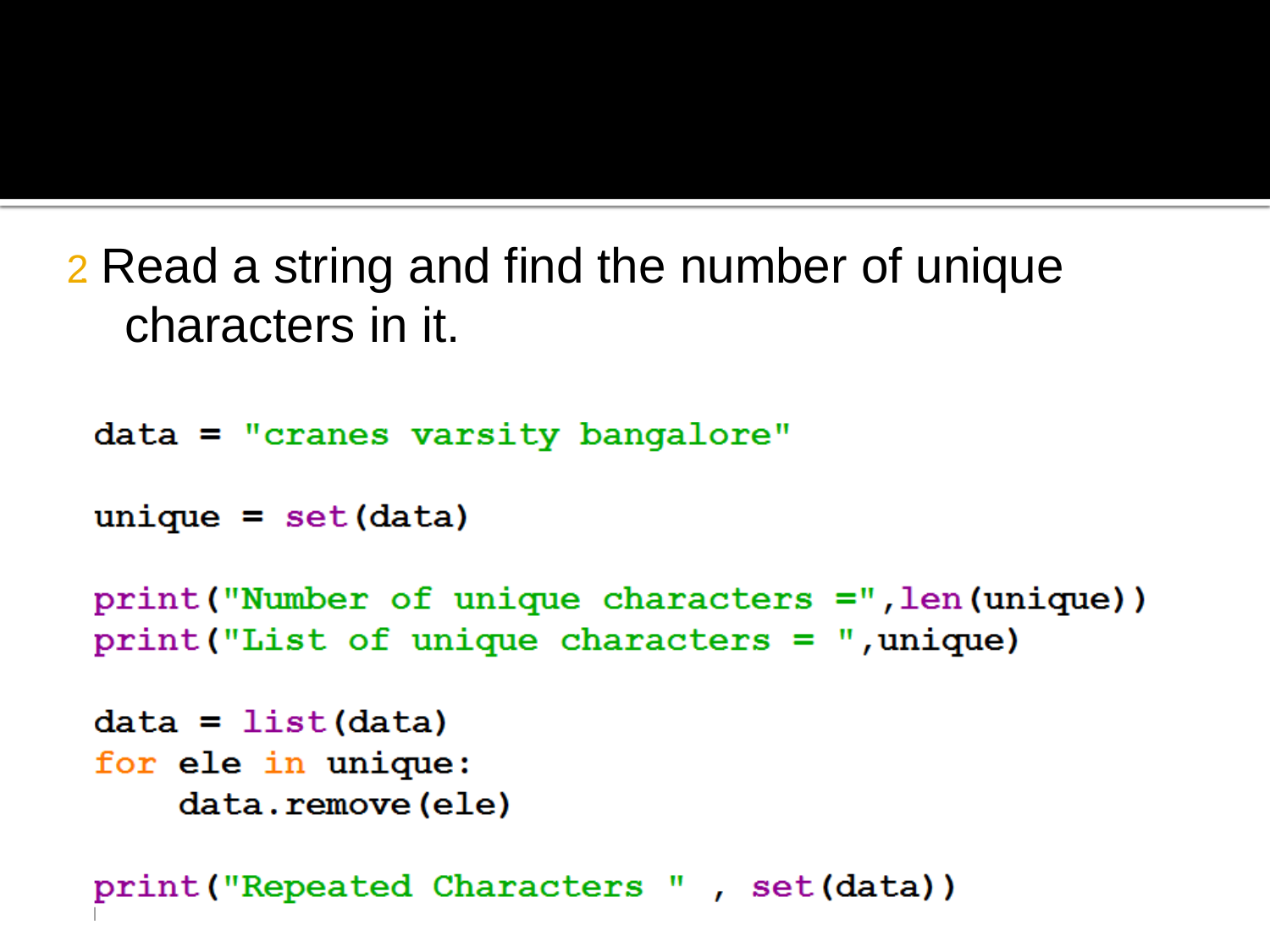

# 2.                        Read a string and find the number of unique  characters in it.